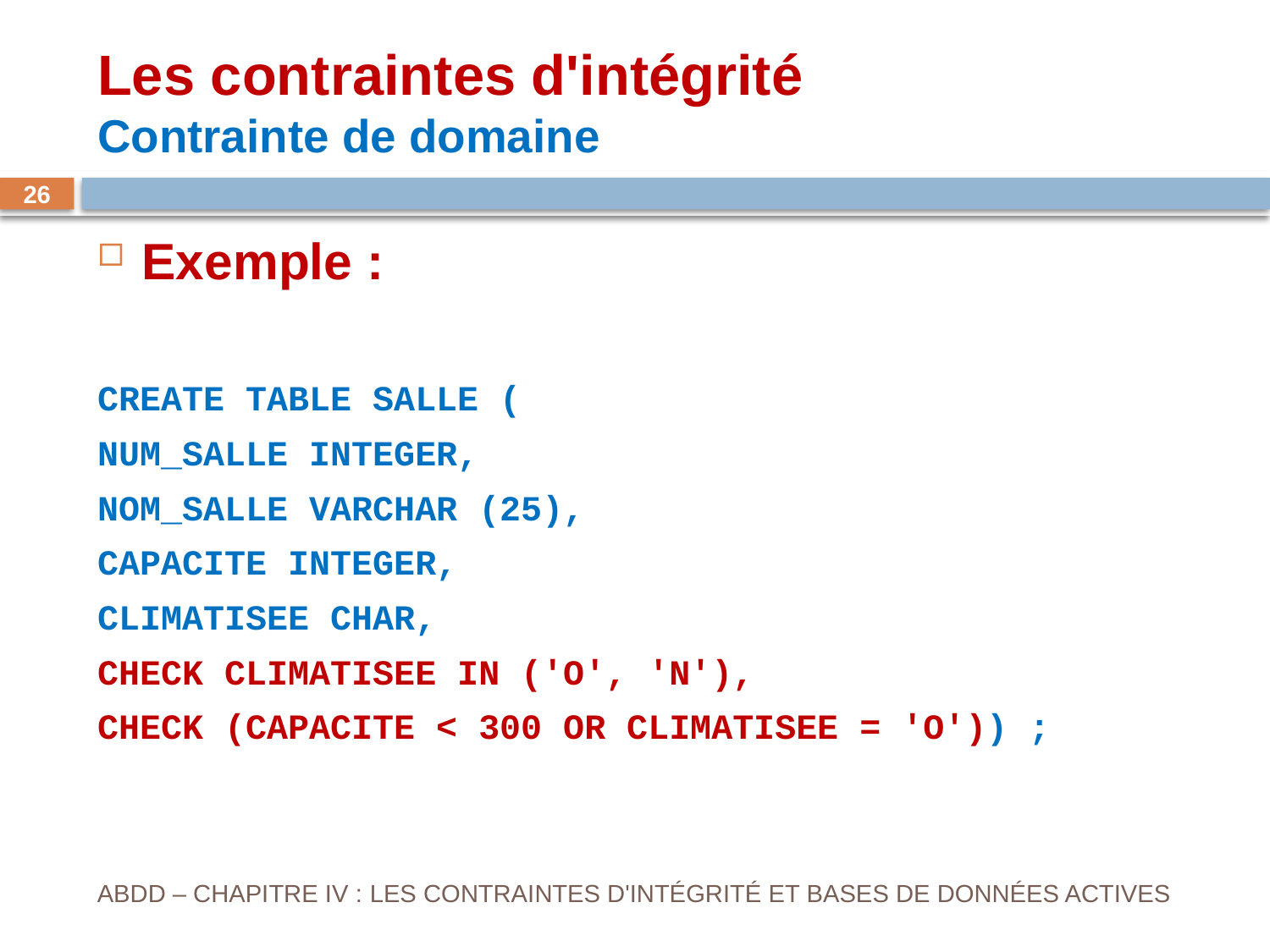

# Les contraintes d'intégrité Contrainte de domaine
26
Exemple :

CREATE TABLE SALLE (
NUM_SALLE INTEGER,
NOM_SALLE VARCHAR (25),
CAPACITE INTEGER,
CLIMATISEE CHAR,
CHECK CLIMATISEE IN ('O', 'N'),
CHECK (CAPACITE < 300 OR CLIMATISEE = 'O')) ;

ABDD – CHAPITRE IV : LES CONTRAINTES D'INTÉGRITÉ ET BASES DE DONNÉES ACTIVES